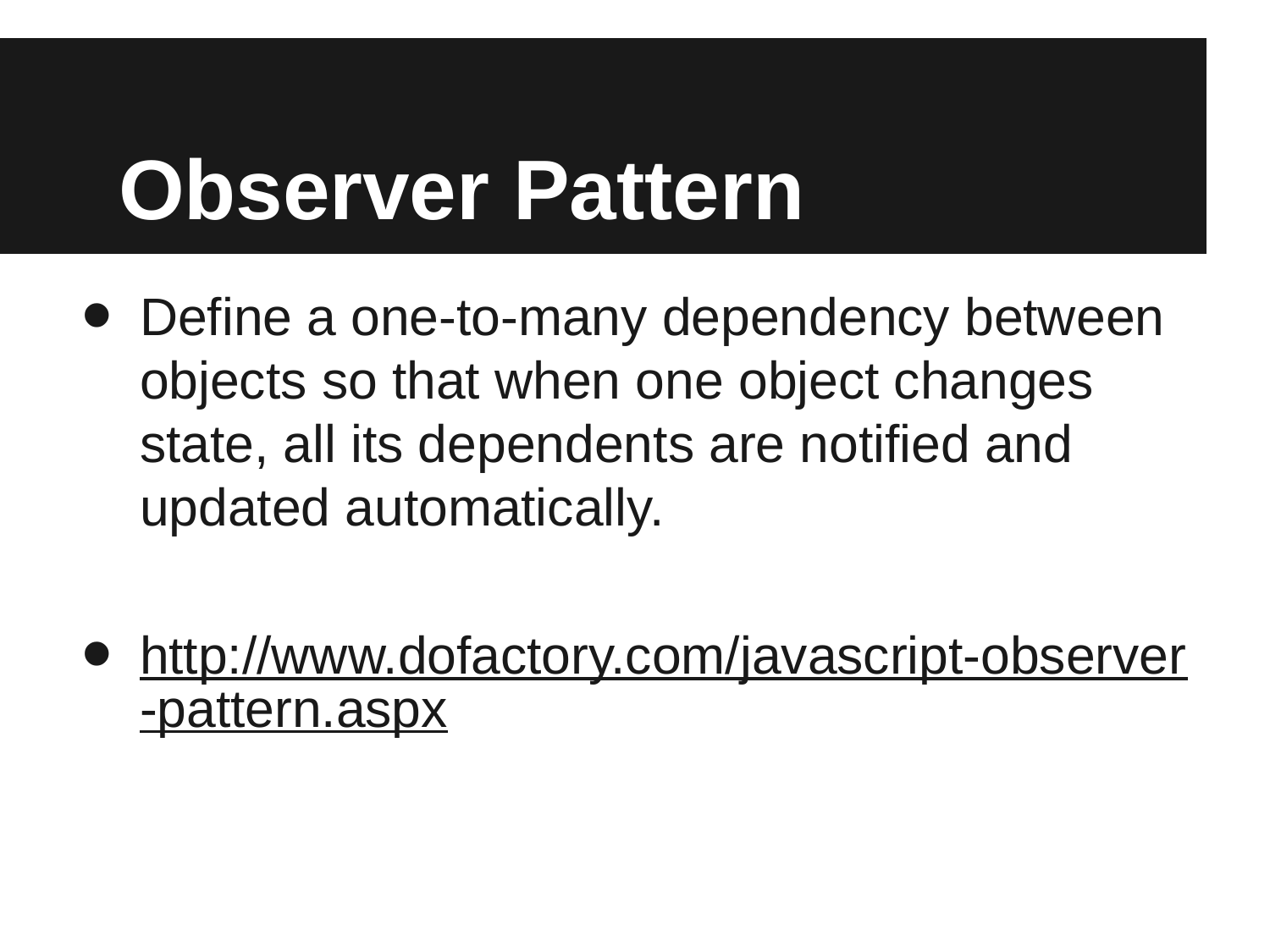

# Observer Pattern
Define a one-to-many dependency between objects so that when one object changes state, all its dependents are notified and updated automatically.

http://www.dofactory.com/javascript-observer-pattern.aspx